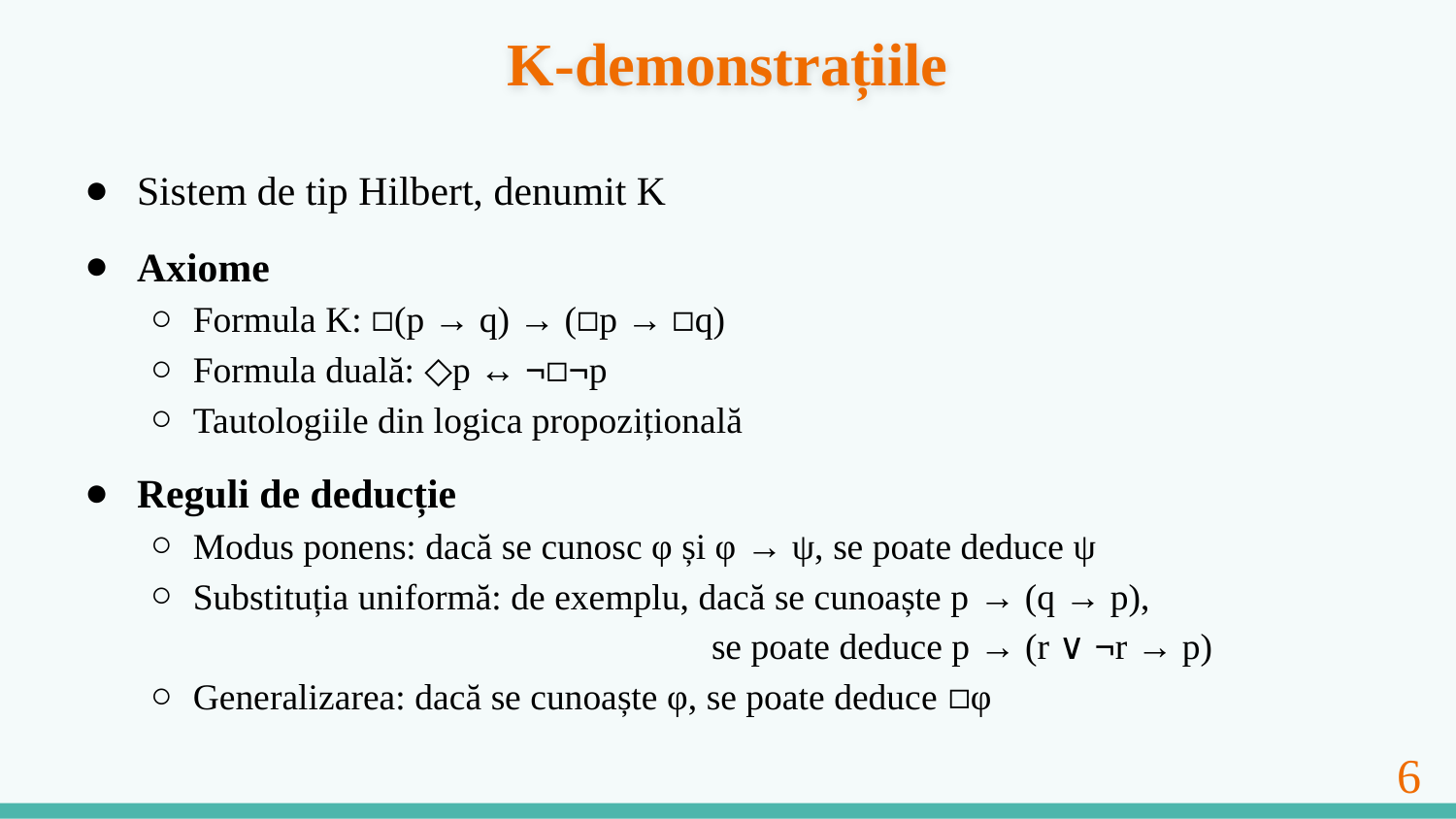

# K-demonstrațiile
Sistem de tip Hilbert, denumit K
Axiome
Formula K: ◻(p → q) → (◻p → ◻q)
Formula duală: ◇p ↔ ¬◻¬p
Tautologiile din logica propozițională
Reguli de deducție
Modus ponens: dacă se cunosc φ și φ → ψ, se poate deduce ψ
Substituția uniformă: de exemplu, dacă se cunoaște p → (q → p),
            se poate deduce p → (r ∨ ¬r → p)
Generalizarea: dacă se cunoaște φ, se poate deduce ◻φ
6